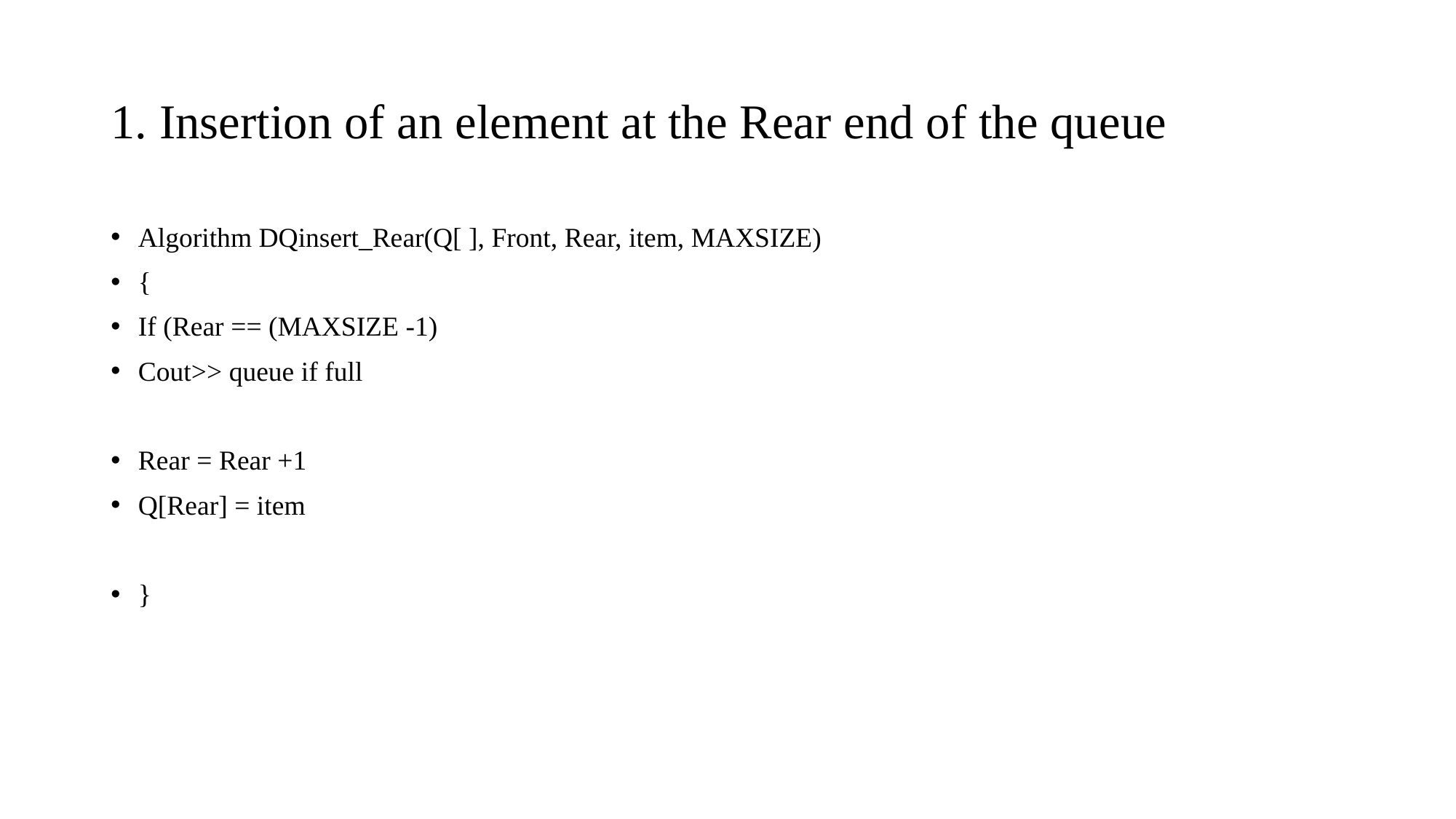

# 1. Insertion of an element at the Rear end of the queue
Algorithm DQinsert_Rear(Q[ ], Front, Rear, item, MAXSIZE)
{
If (Rear == (MAXSIZE -1)
Cout>> queue if full

Rear = Rear +1
Q[Rear] = item

}